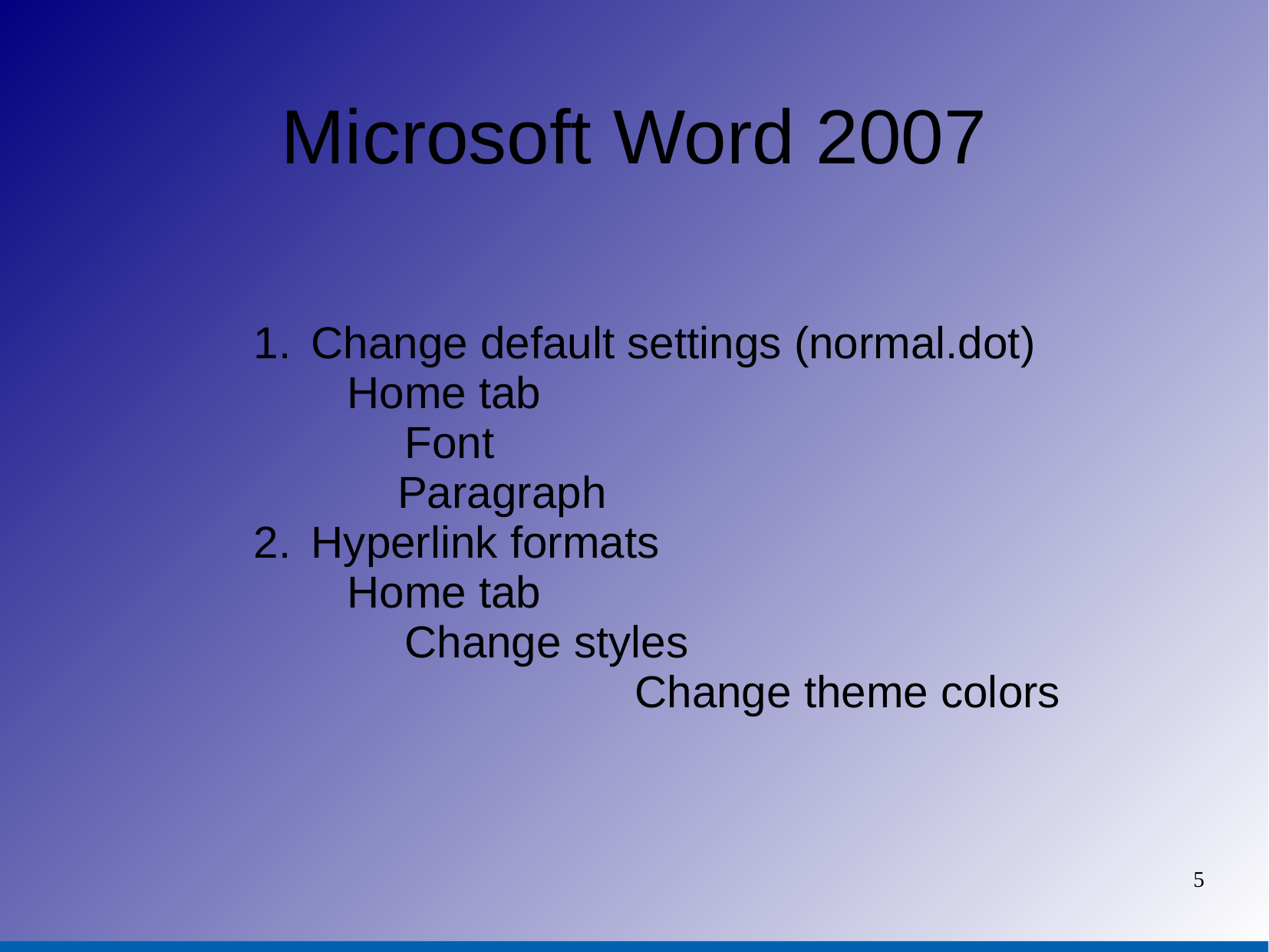

Microsoft Word 2007
Change default settings (normal.dot)
Home tab
	Font
Paragraph
Hyperlink formats
Home tab
	Change styles
			Change theme colors
5